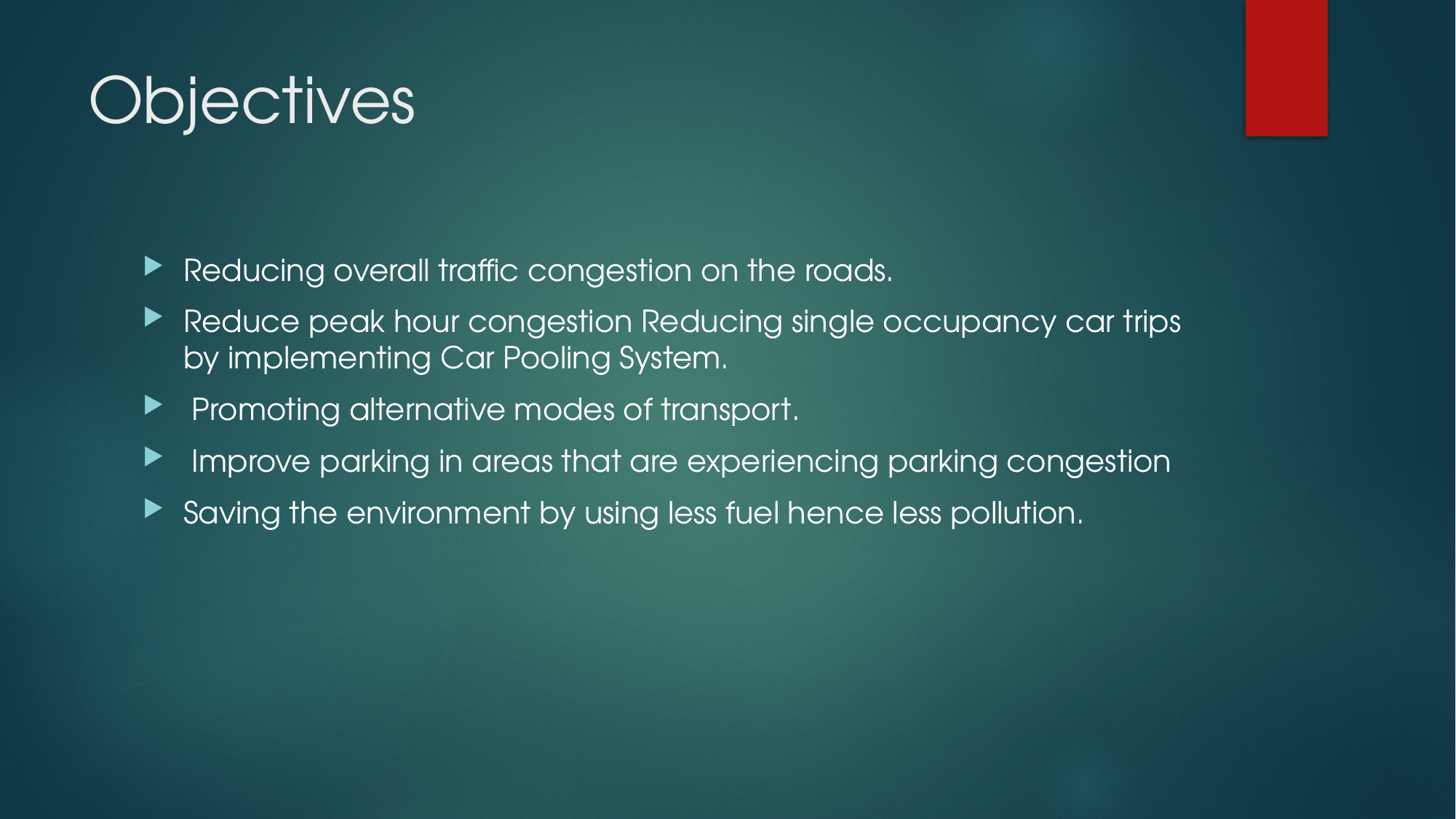

# Objectives
Reducing overall traffic congestion on the roads.
Reduce peak hour congestion Reducing single occupancy car trips by implementing Car Pooling System.
 Promoting alternative modes of transport.
 Improve parking in areas that are experiencing parking congestion
Saving the environment by using less fuel hence less pollution.